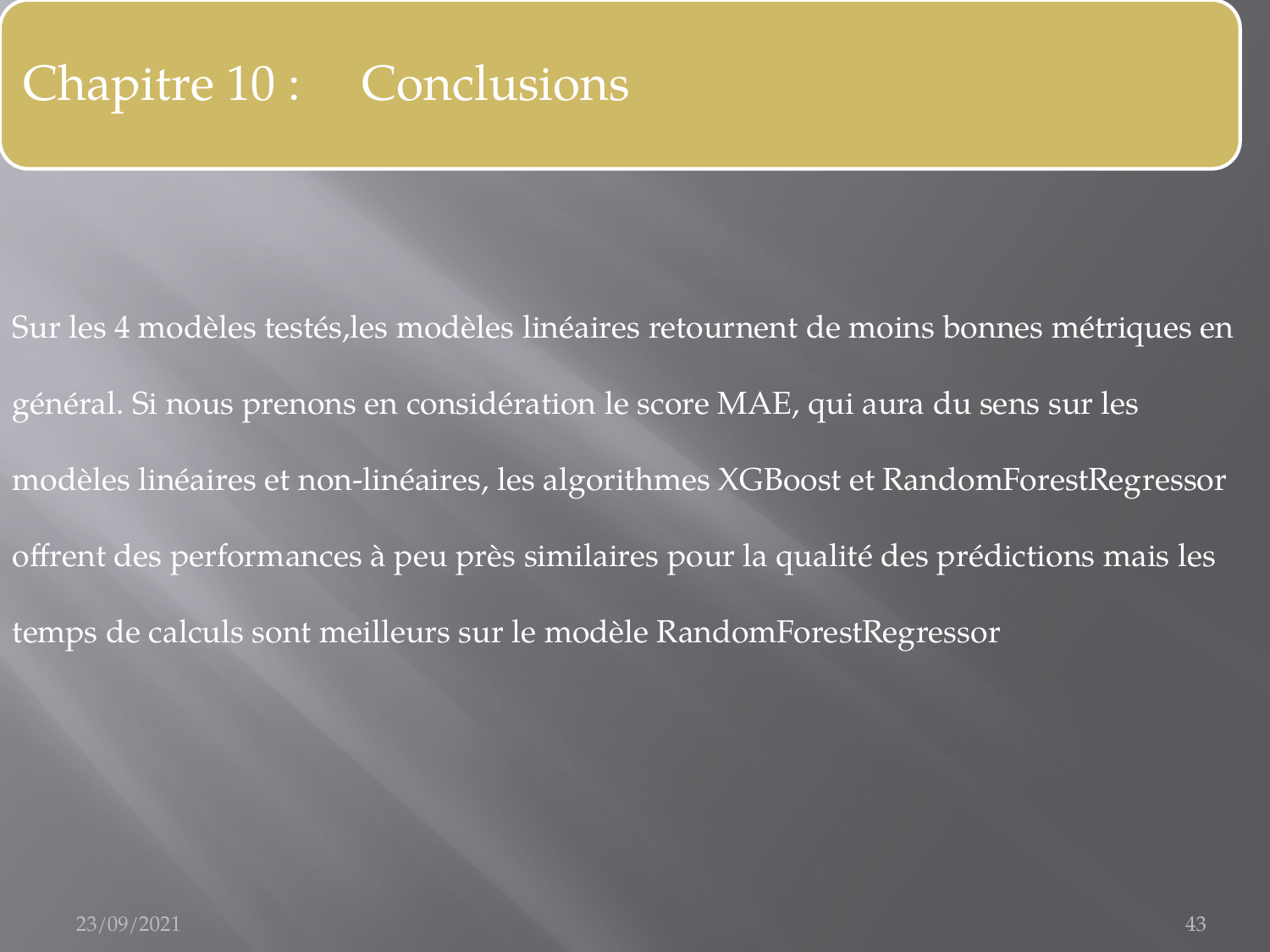

Chapitre 10 :     Conclusions

Sur les 4 modèles testés,les modèles linéaires retournent de moins bonnes métriques en

général. Si nous prenons en considération le score MAE, qui aura du sens sur les

modèles linéaires et non-linéaires, les algorithmes XGBoost et RandomForestRegressor

offrent des performances à peu près similaires pour la qualité des prédictions mais les

temps de calculs sont meilleurs sur le modèle RandomForestRegressor

23/09/2021
43